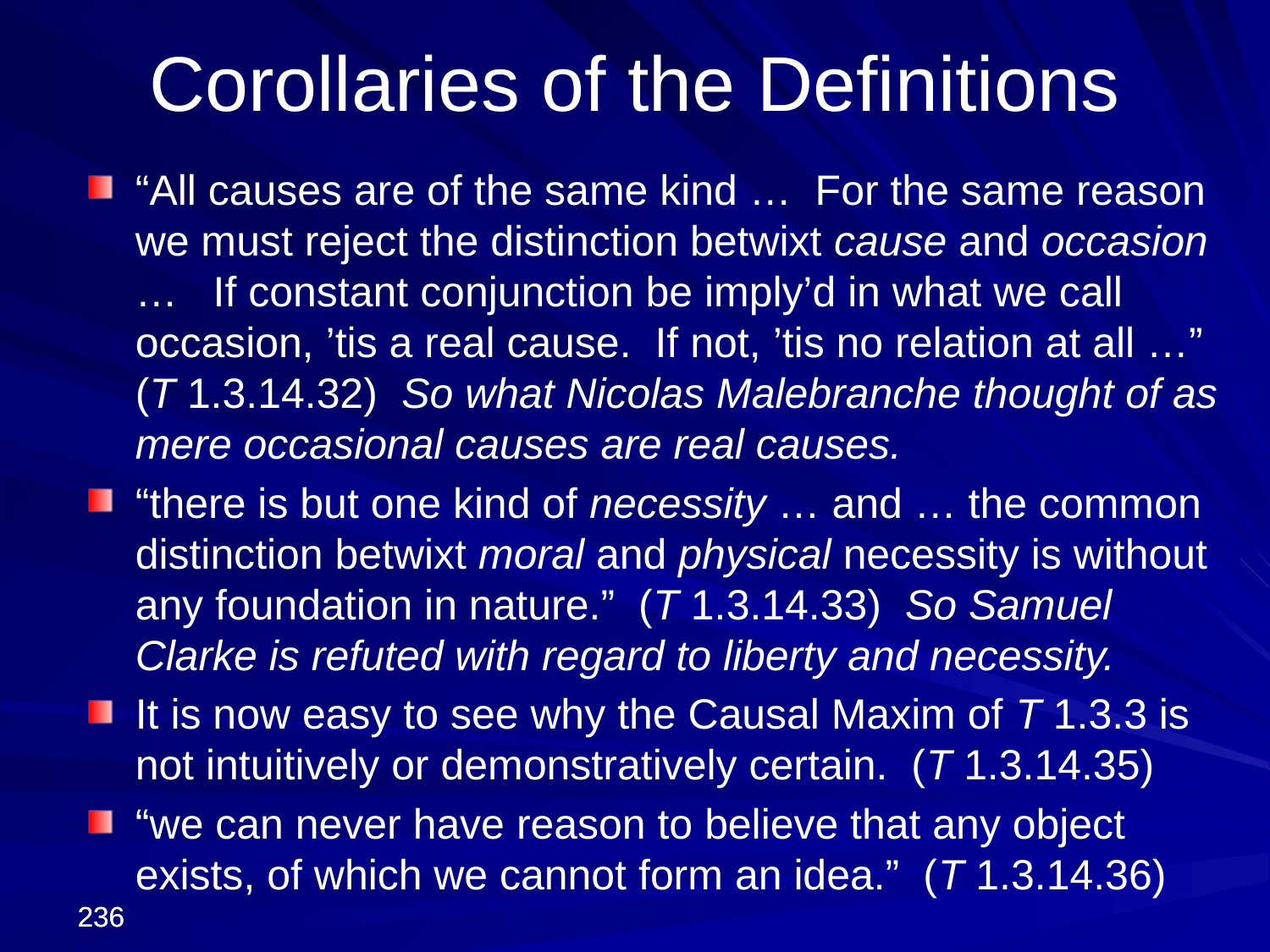

Corollaries of the Definitions
“All causes are of the same kind …  For the same reason we must reject the distinction betwixt cause and occasion …   If constant conjunction be imply’d in what we call occasion, ’tis a real cause.  If not, ’tis no relation at all …”  (T 1.3.14.32)  So what Nicolas Malebranche thought of as mere occasional causes are real causes.
“there is but one kind of necessity … and … the common distinction betwixt moral and physical necessity is without any foundation in nature.”  (T 1.3.14.33)  So Samuel Clarke is refuted with regard to liberty and necessity.
It is now easy to see why the Causal Maxim of T 1.3.3 is not intuitively or demonstratively certain.  (T 1.3.14.35)
“we can never have reason to believe that any object exists, of which we cannot form an idea.”  (T 1.3.14.36)

236
236